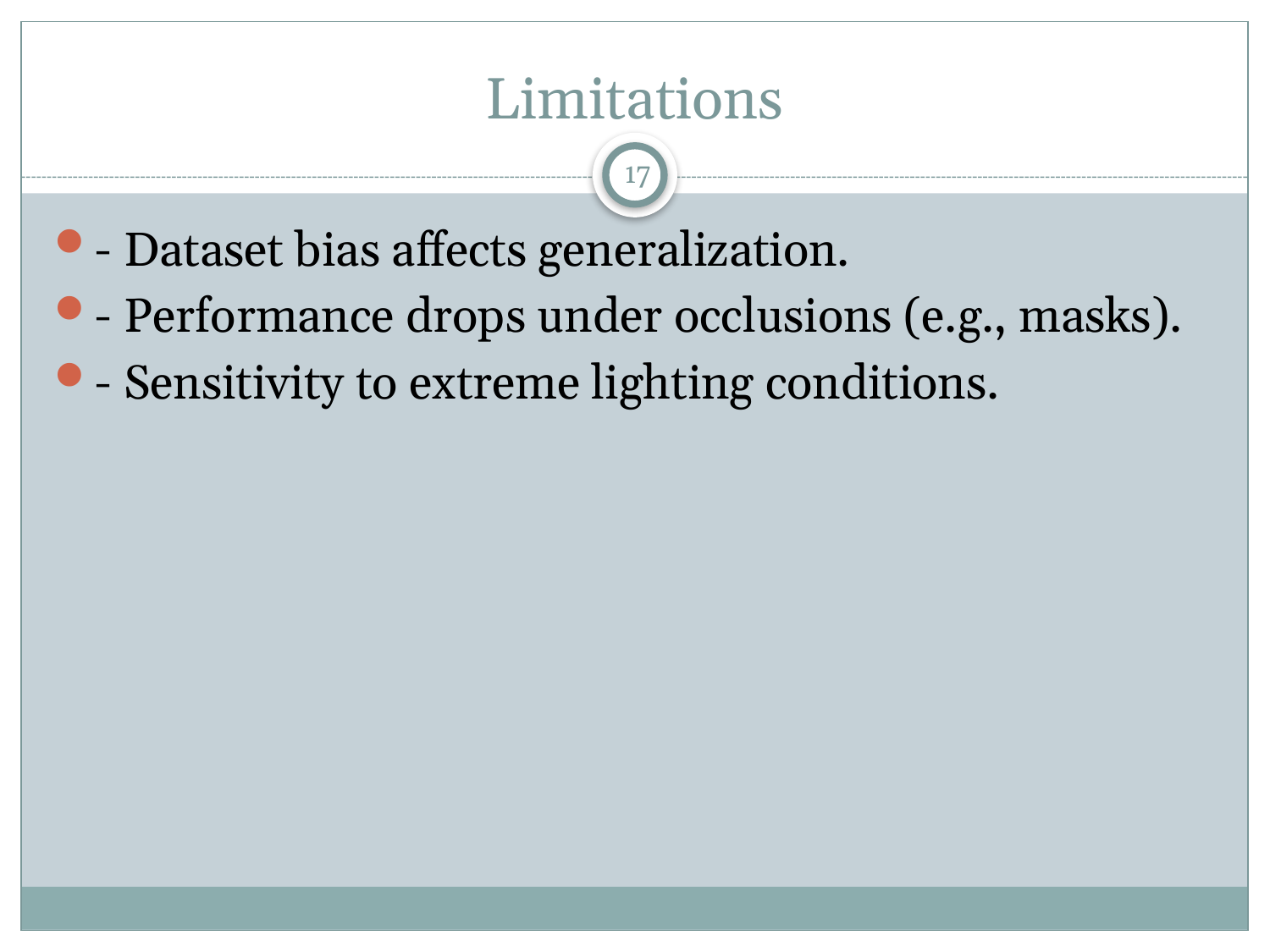

# Limitations
17
- Dataset bias affects generalization.
- Performance drops under occlusions (e.g., masks).
- Sensitivity to extreme lighting conditions.